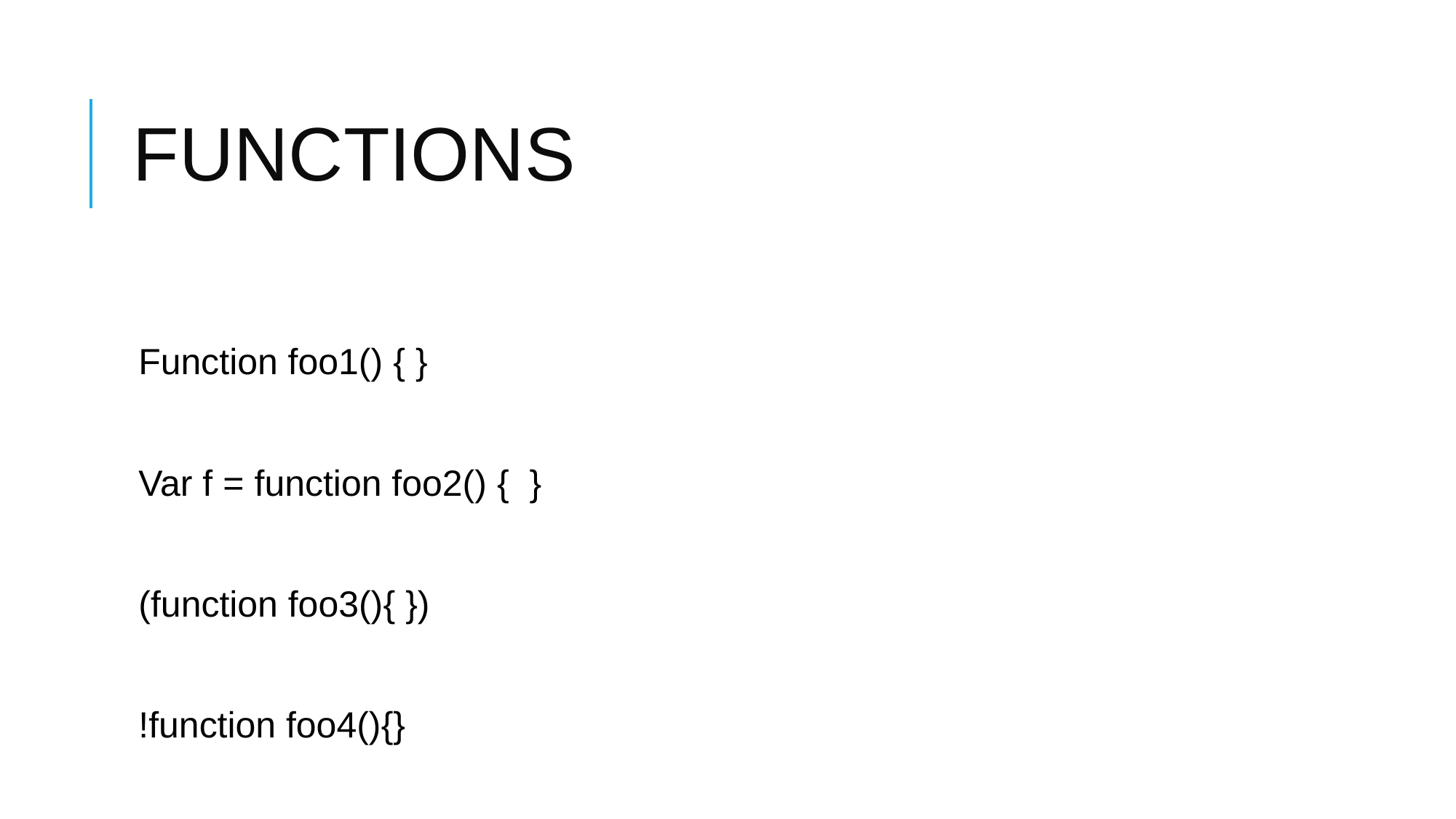

# FUNCTIONS

Function foo1() { }

Var f = function foo2() {  }

(function foo3(){ })

!function foo4(){}